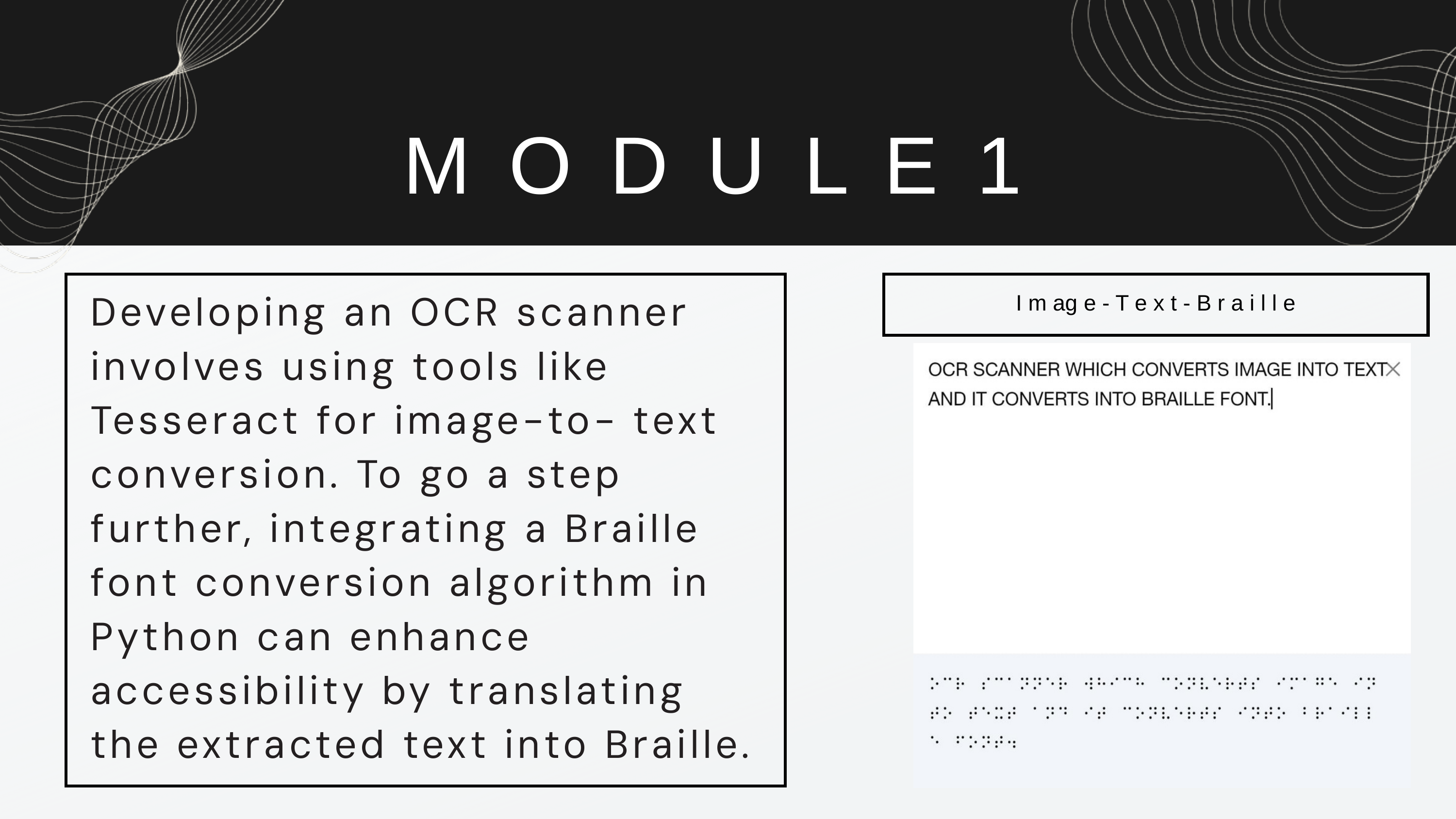

M O D U L E 1

I m ag e - T e x t - B r a i l l e
Developing an OCR scanner involves using tools like Tesseract for image-to- text conversion. To go a step further, integrating a Braille font conversion algorithm in Python can enhance accessibility by translating the extracted text into Braille.